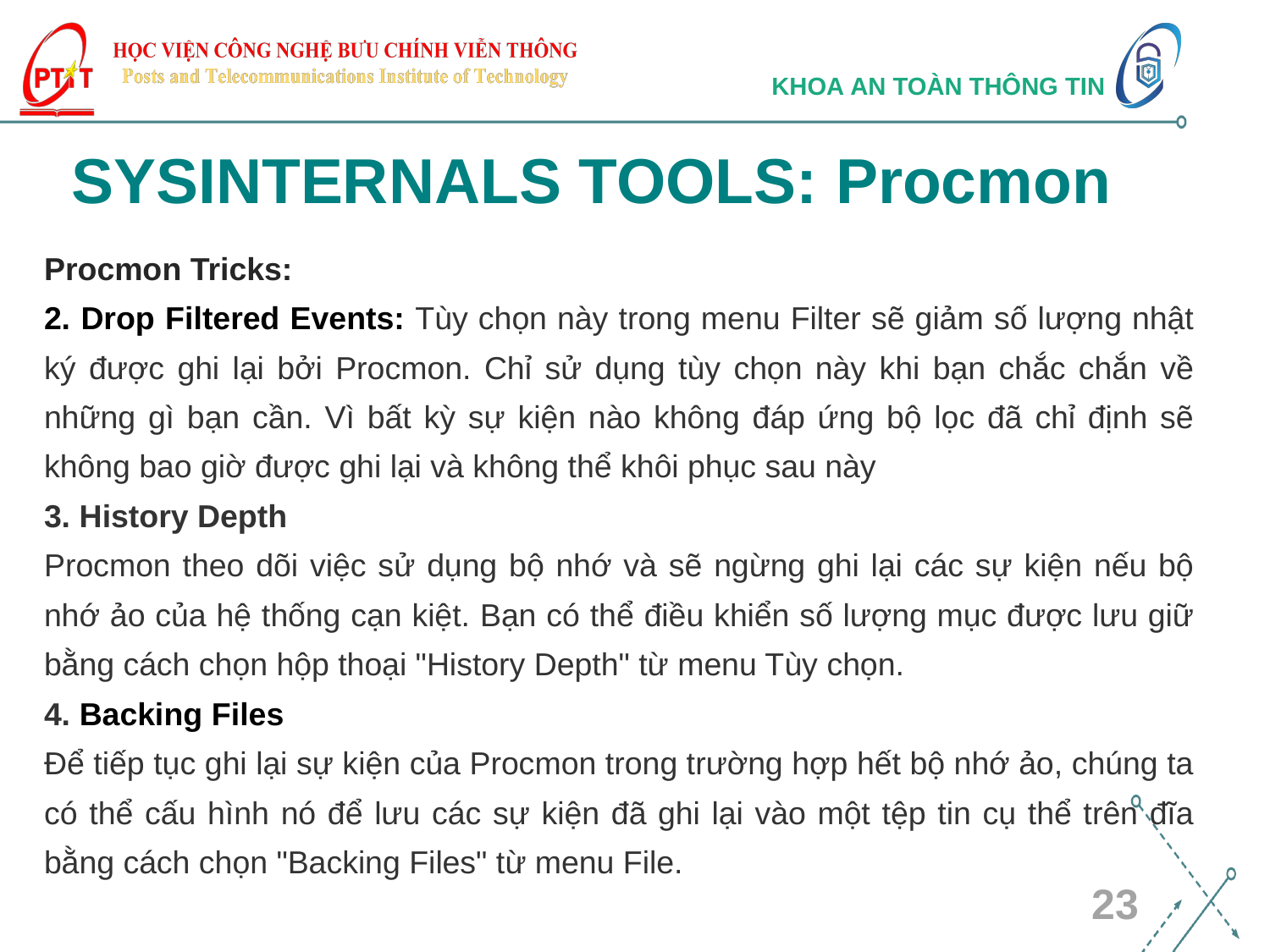

# SYSINTERNALS TOOLS: Procmon
Procmon Tricks:
2. Drop Filtered Events: Tùy chọn này trong menu Filter sẽ giảm số lượng nhật ký được ghi lại bởi Procmon. Chỉ sử dụng tùy chọn này khi bạn chắc chắn về những gì bạn cần. Vì bất kỳ sự kiện nào không đáp ứng bộ lọc đã chỉ định sẽ không bao giờ được ghi lại và không thể khôi phục sau này
3. History Depth
Procmon theo dõi việc sử dụng bộ nhớ và sẽ ngừng ghi lại các sự kiện nếu bộ nhớ ảo của hệ thống cạn kiệt. Bạn có thể điều khiển số lượng mục được lưu giữ bằng cách chọn hộp thoại "History Depth" từ menu Tùy chọn.
4. Backing Files
Để tiếp tục ghi lại sự kiện của Procmon trong trường hợp hết bộ nhớ ảo, chúng ta có thể cấu hình nó để lưu các sự kiện đã ghi lại vào một tệp tin cụ thể trên đĩa bằng cách chọn "Backing Files" từ menu File.